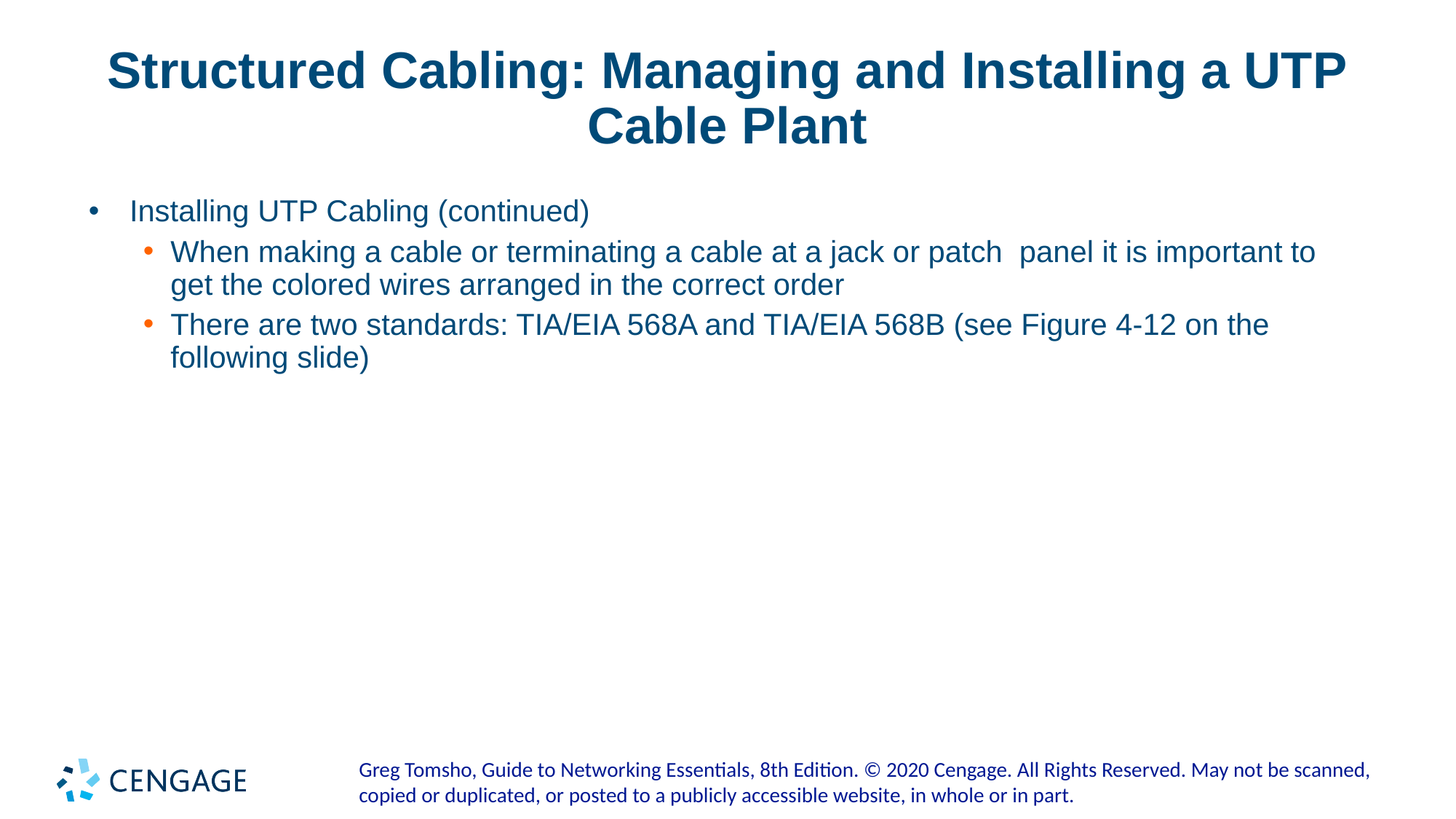

# Structured Cabling: Managing and Installing a UTP Cable Plant
Installing UTP Cabling (continued)
When making a cable or terminating a cable at a jack or patch  panel it is important to get the colored wires arranged in the correct order
There are two standards: TIA/EIA 568A and TIA/EIA 568B (see Figure 4-12 on the following slide)